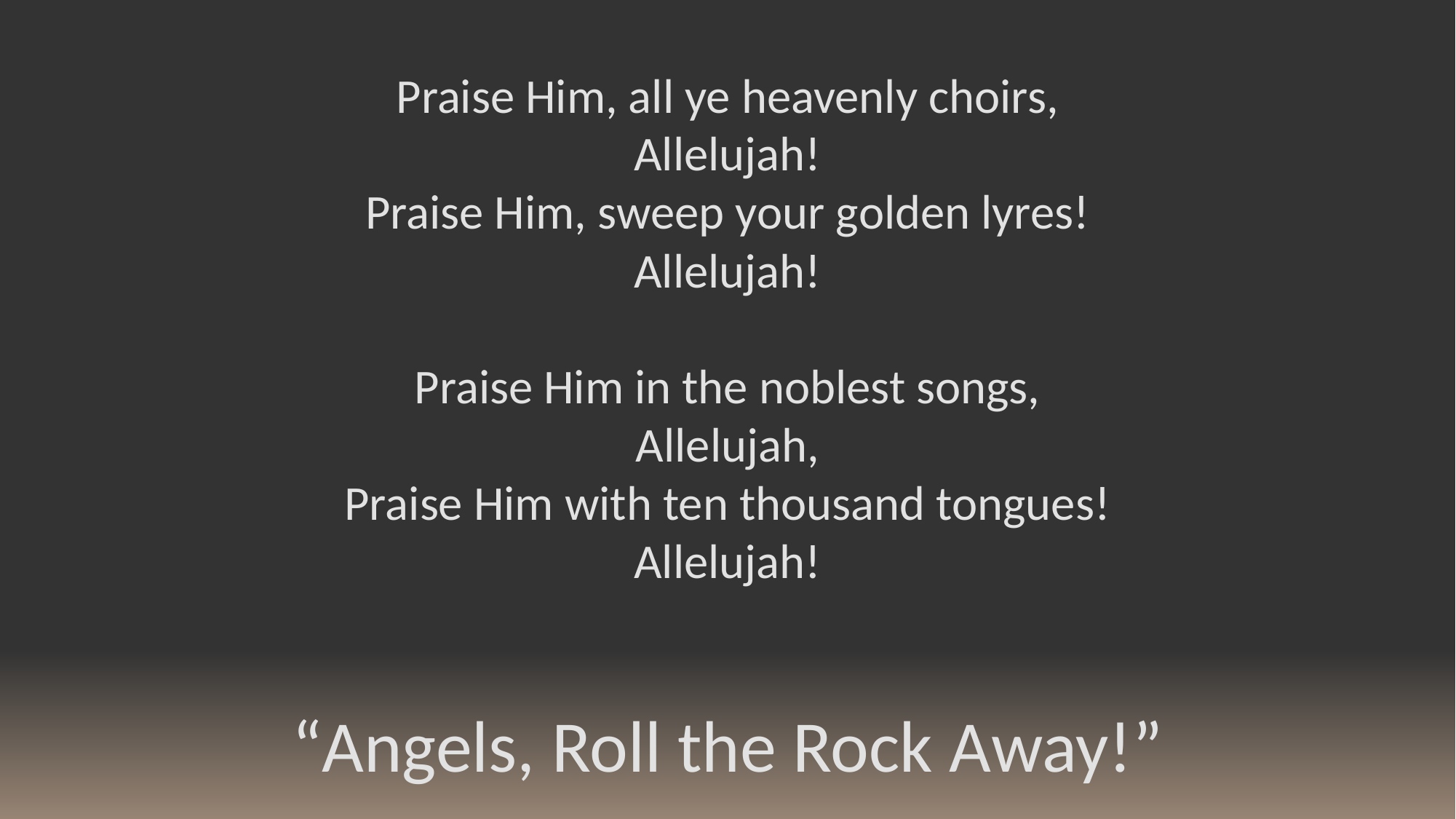

Praise Him, all ye heavenly choirs,
Allelujah!
Praise Him, sweep your golden lyres!
Allelujah!

Praise Him in the noblest songs,
Allelujah,
Praise Him with ten thousand tongues!
Allelujah!

“Angels, Roll the Rock Away!”